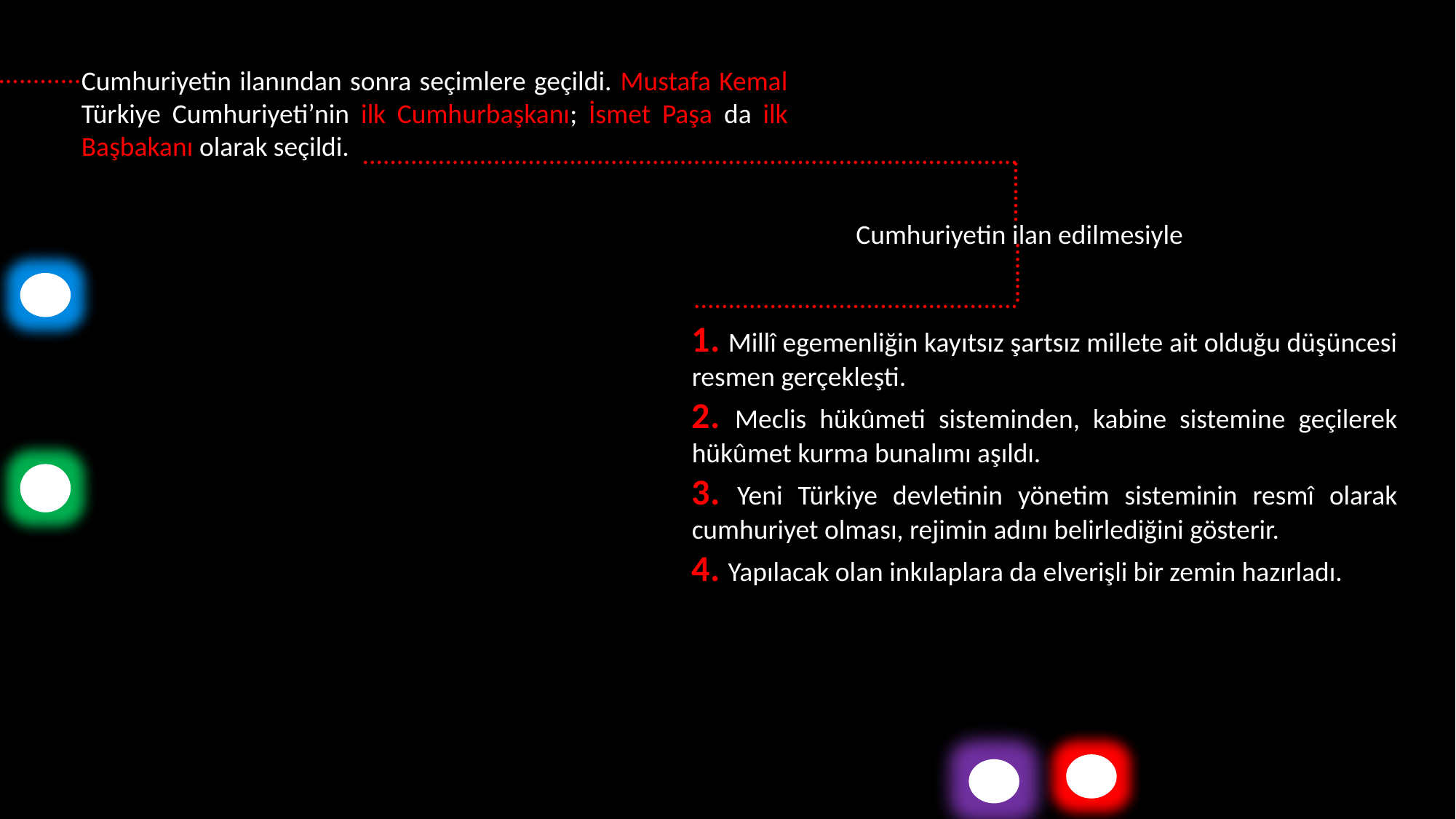

............
Cumhuriyetin ilanından sonra seçimlere geçildi. Mustafa Kemal Türkiye Cumhuriyeti’nin ilk Cumhurbaşkanı; İsmet Paşa da ilk Başbakanı olarak seçildi.
...............................................................................................
.........
Cumhuriyetin ilan edilmesiyle
.........

...............................................
1. Millî egemenliğin kayıtsız şartsız millete ait olduğu düşüncesi resmen gerçekleşti.
2. Meclis hükûmeti sisteminden, kabine sistemine geçilerek hükûmet kurma bunalımı aşıldı.
3. Yeni Türkiye devletinin yönetim sisteminin resmî olarak cumhuriyet olması, rejimin adını belirlediğini gösterir.
4. Yapılacak olan inkılaplara da elverişli bir zemin hazırladı.